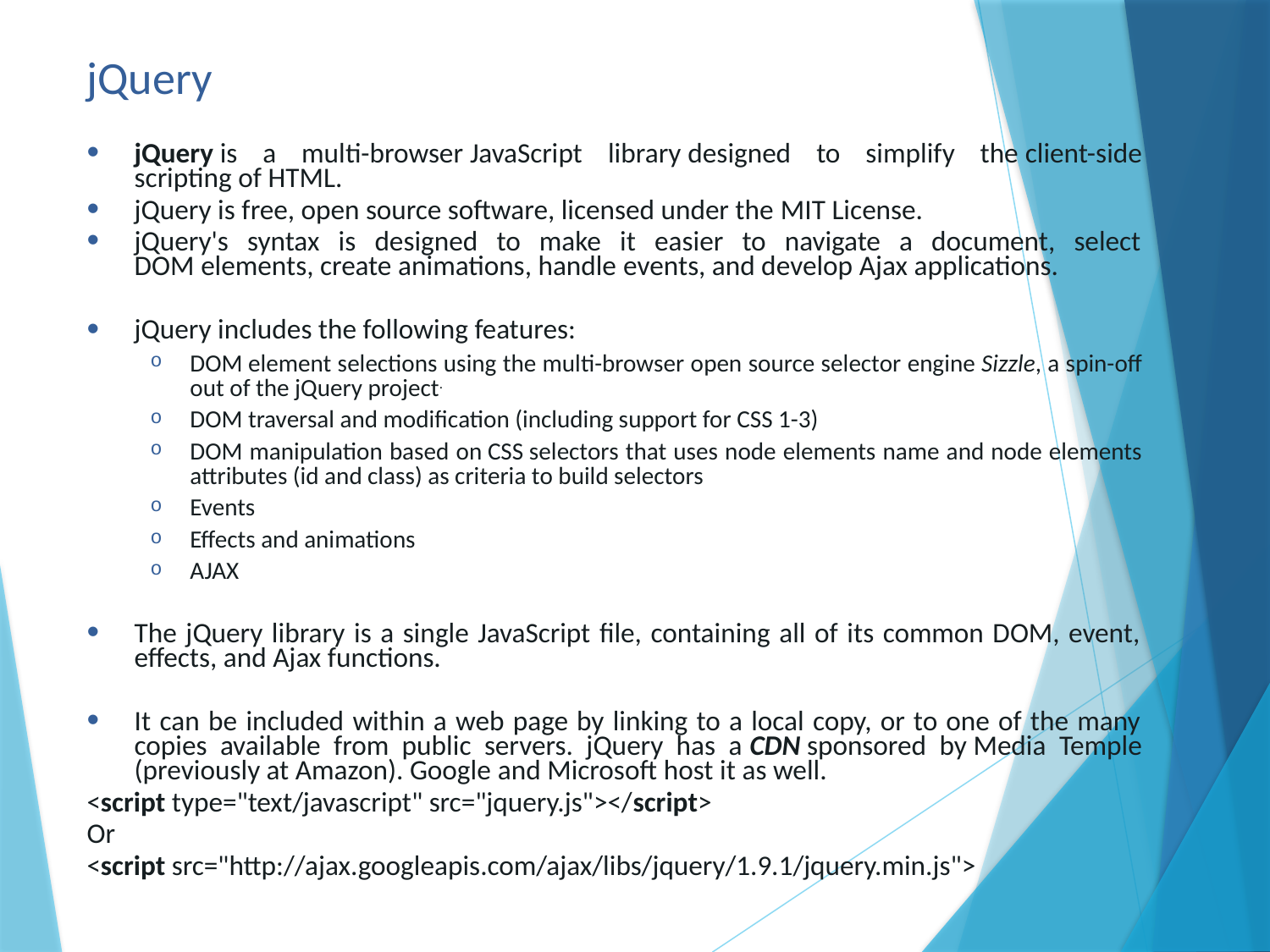

# jQuery
jQuery is a multi-browser JavaScript library designed to simplify the client-side scripting of HTML.
jQuery is free, open source software, licensed under the MIT License.
jQuery's syntax is designed to make it easier to navigate a document, select DOM elements, create animations, handle events, and develop Ajax applications.

jQuery includes the following features:
DOM element selections using the multi-browser open source selector engine Sizzle, a spin-off out of the jQuery project.
DOM traversal and modification (including support for CSS 1-3)
DOM manipulation based on CSS selectors that uses node elements name and node elements attributes (id and class) as criteria to build selectors
Events
Effects and animations
AJAX

The jQuery library is a single JavaScript file, containing all of its common DOM, event, effects, and Ajax functions.

It can be included within a web page by linking to a local copy, or to one of the many copies available from public servers. jQuery has a CDN sponsored by Media Temple (previously at Amazon). Google and Microsoft host it as well.
<script type="text/javascript" src="jquery.js"></script>
Or
<script src="http://ajax.googleapis.com/ajax/libs/jquery/1.9.1/jquery.min.js">